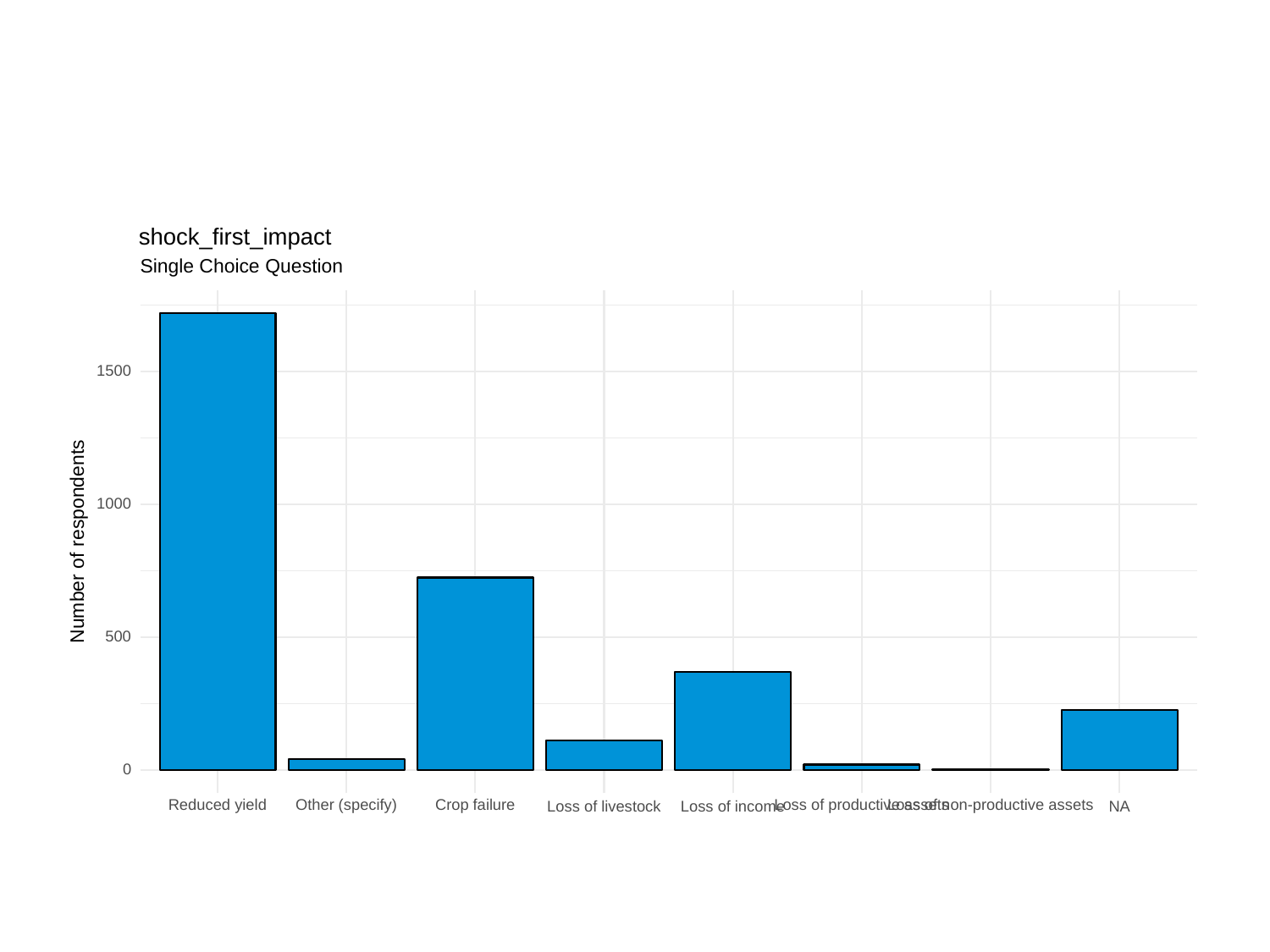

shock_first_impact
Single Choice Question

1500

1000

Number of respondents

500

0

Other (specify)
Reduced yield
Crop failure
Loss of productive assets
Loss of non-productive assets
Loss of livestock
Loss of income
NA